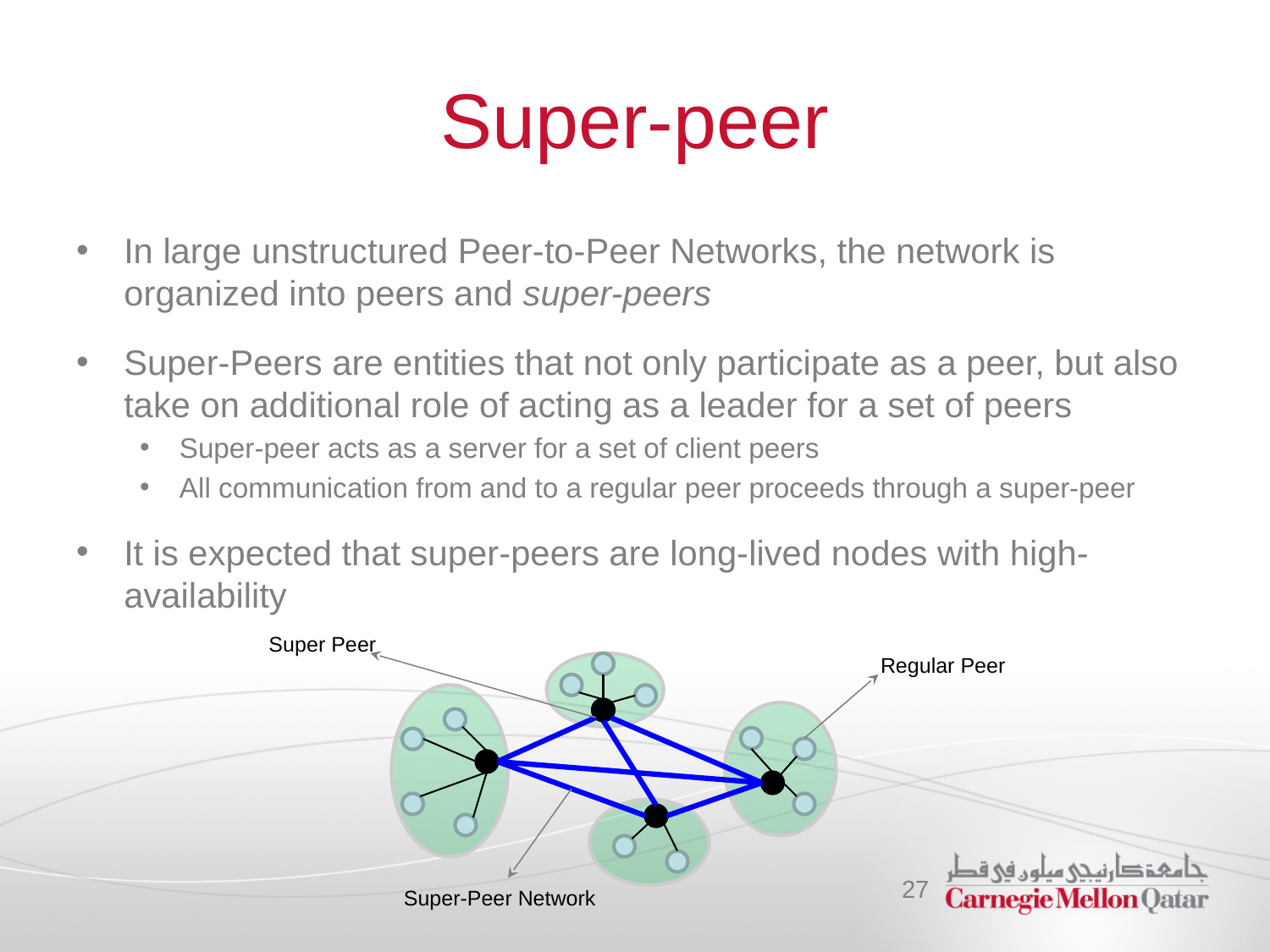

# Super-peer
In large unstructured Peer-to-Peer Networks, the network is organized into peers and super-peers

Super-Peers are entities that not only participate as a peer, but also take on additional role of acting as a leader for a set of peers
Super-peer acts as a server for a set of client peers
All communication from and to a regular peer proceeds through a super-peer

It is expected that super-peers are long-lived nodes with high-availability

Super Peer
Regular Peer

27
Super-Peer Network